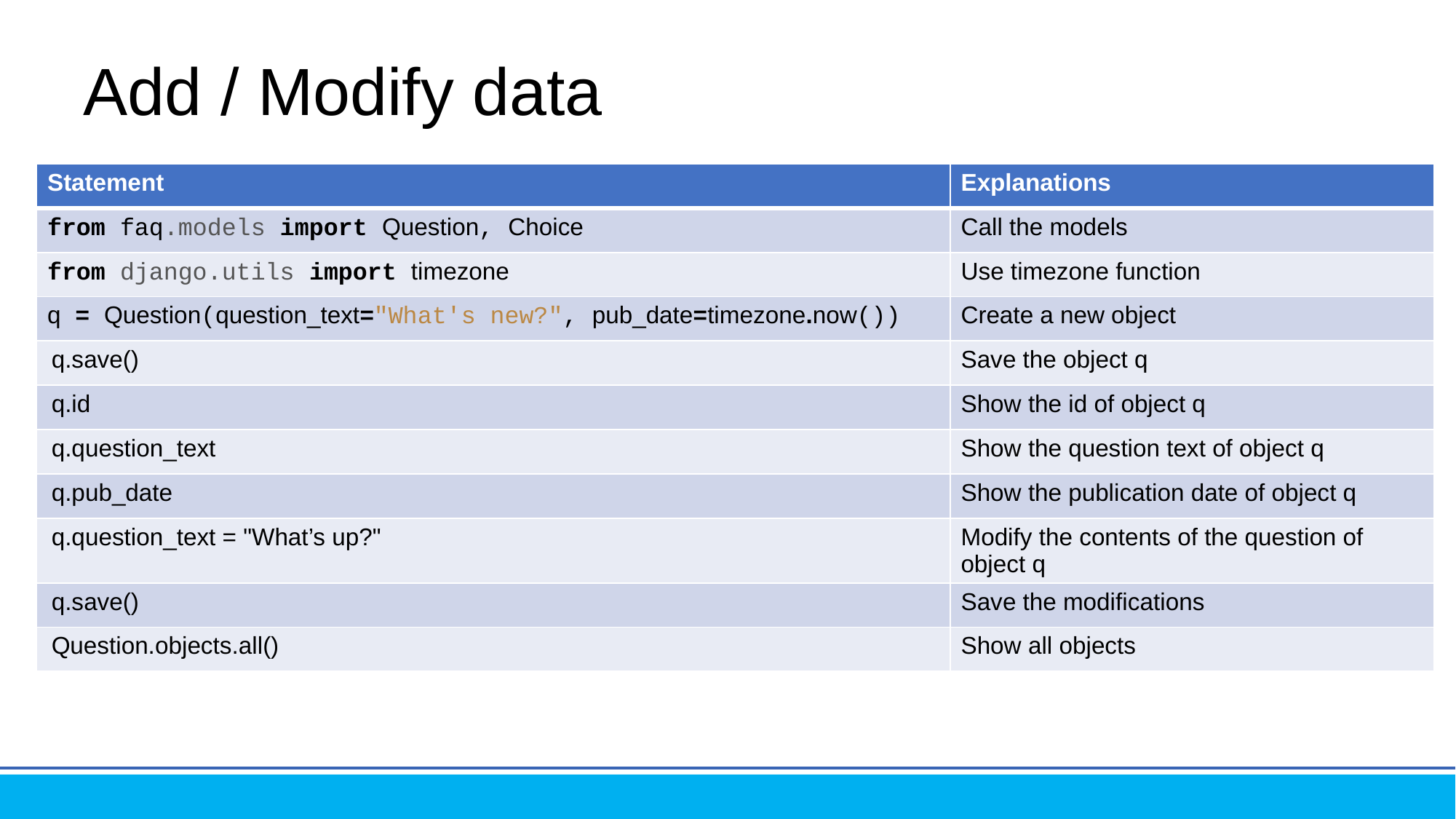

# Add / Modify data

| Statement | Explanations |
| --- | --- |
| from faq.models import Question, Choice | Call the models |
| from django.utils import timezone | Use timezone function |
| q = Question(question\_text="What's new?", pub\_date=timezone.now()) | Create a new object |
| q.save() | Save the object q |
| q.id | Show the id of object q |
| q.question\_text | Show the question text of object q |
| q.pub\_date | Show the publication date of object q |
| q.question\_text = "What’s up?" | Modify the contents of the question of object q |
| q.save() | Save the modifications |
| Question.objects.all() | Show all objects |